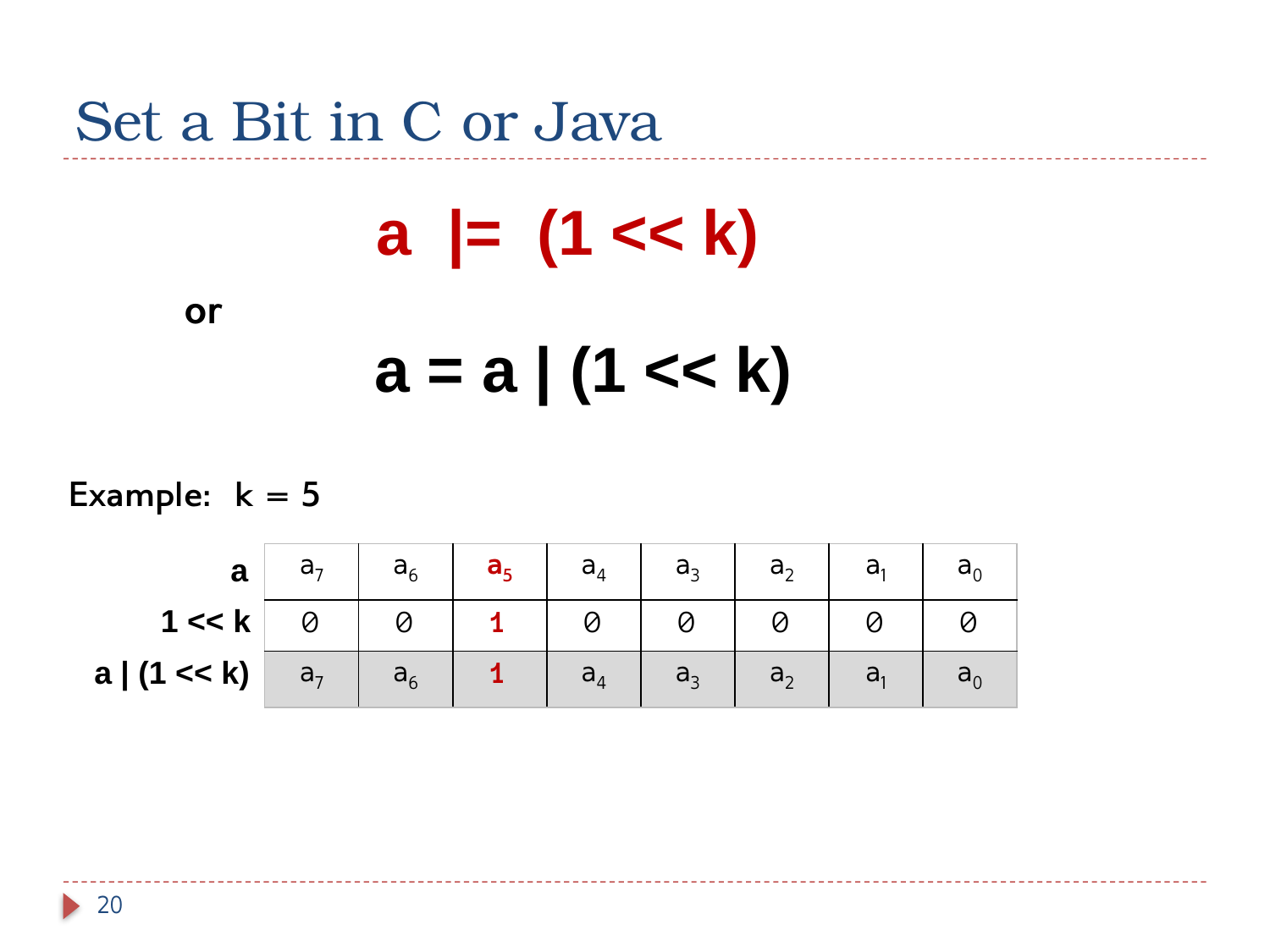

# Set a Bit in C or Java
a  |=  (1 << k)
or
a = a | (1 << k)
Example:  k = 5
a
| a7 | a6 | a5 | a4 | a3 | a2 | a1 | a0 |
| --- | --- | --- | --- | --- | --- | --- | --- |
| 0 | 0 | 1 | 0 | 0 | 0 | 0 | 0 |
| a7 | a6 | 1 | a4 | a3 | a2 | a1 | a0 |
1 << k
a | (1 << k)
20